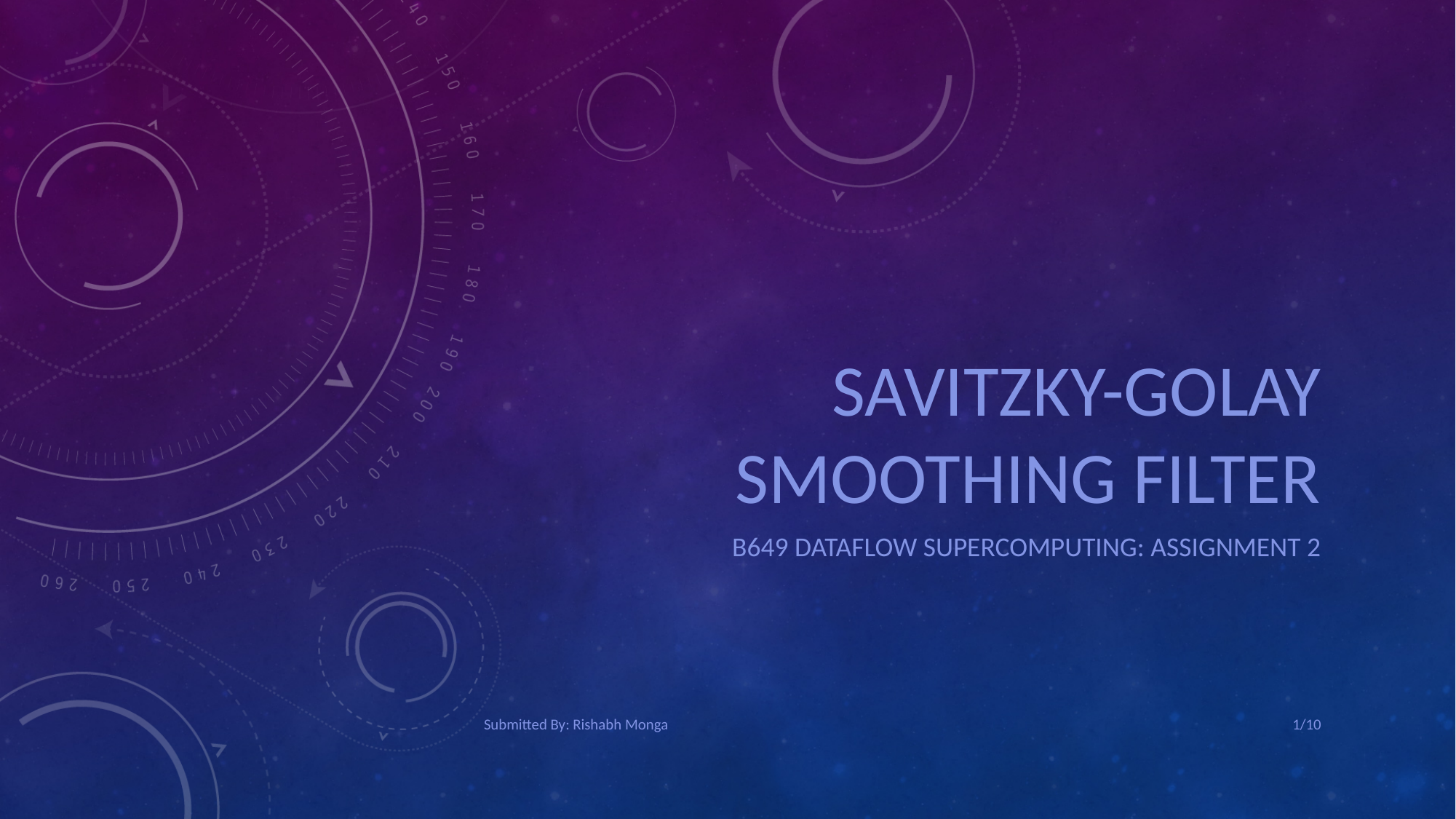

# Savitzky-golay smoothing filter
B649 DataFlow SuperComputing: Assignment 2
Submitted By: Rishabh Monga
1/10